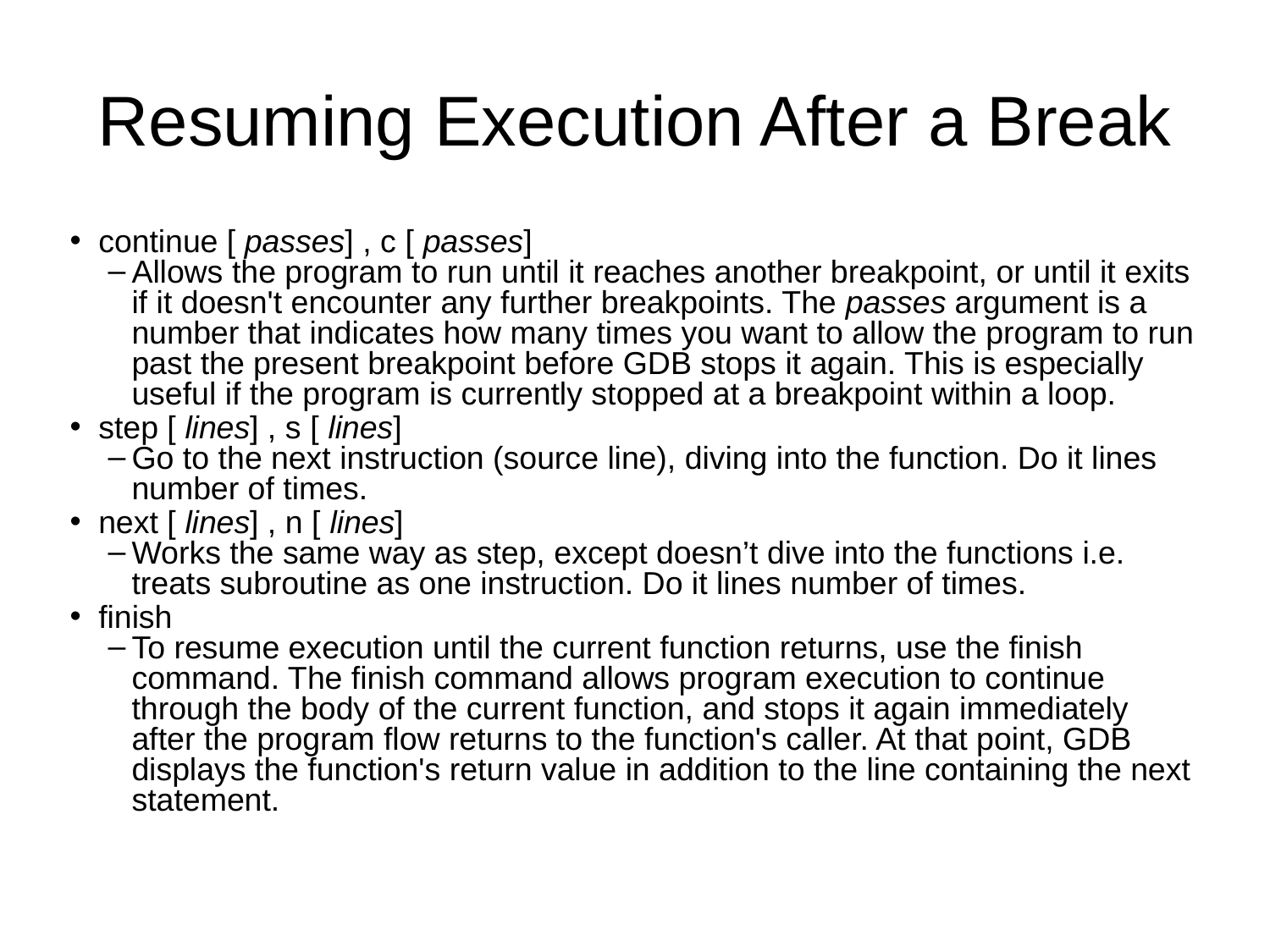

# Resuming Execution After a Break
continue [ passes] , c [ passes]
Allows the program to run until it reaches another breakpoint, or until it exits if it doesn't encounter any further breakpoints. The passes argument is a number that indicates how many times you want to allow the program to run past the present breakpoint before GDB stops it again. This is especially useful if the program is currently stopped at a breakpoint within a loop.
step [ lines] , s [ lines]
Go to the next instruction (source line), diving into the function. Do it lines number of times.
next [ lines] , n [ lines]
Works the same way as step, except doesn’t dive into the functions i.e. treats subroutine as one instruction. Do it lines number of times.
finish
To resume execution until the current function returns, use the finish command. The finish command allows program execution to continue through the body of the current function, and stops it again immediately after the program flow returns to the function's caller. At that point, GDB displays the function's return value in addition to the line containing the next statement.